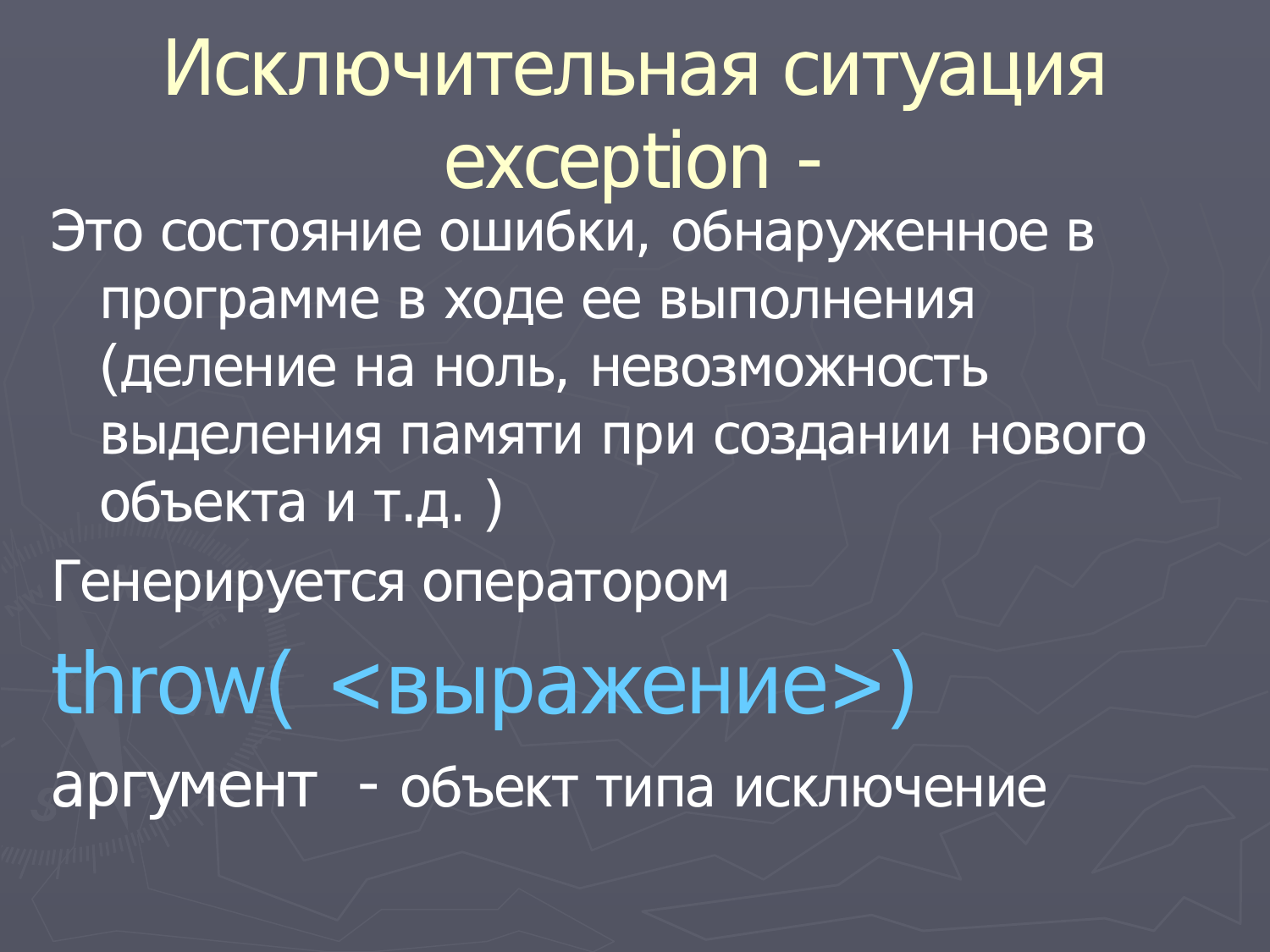

# Исключительная ситуация exception -
Это состояние ошибки, обнаруженное в программе в ходе ее выполнения (деление на ноль, невозможность выделения памяти при создании нового объекта и т.д. )
Генерируется оператором
throw( <выражение>)
аргумент  - объект типа исключение